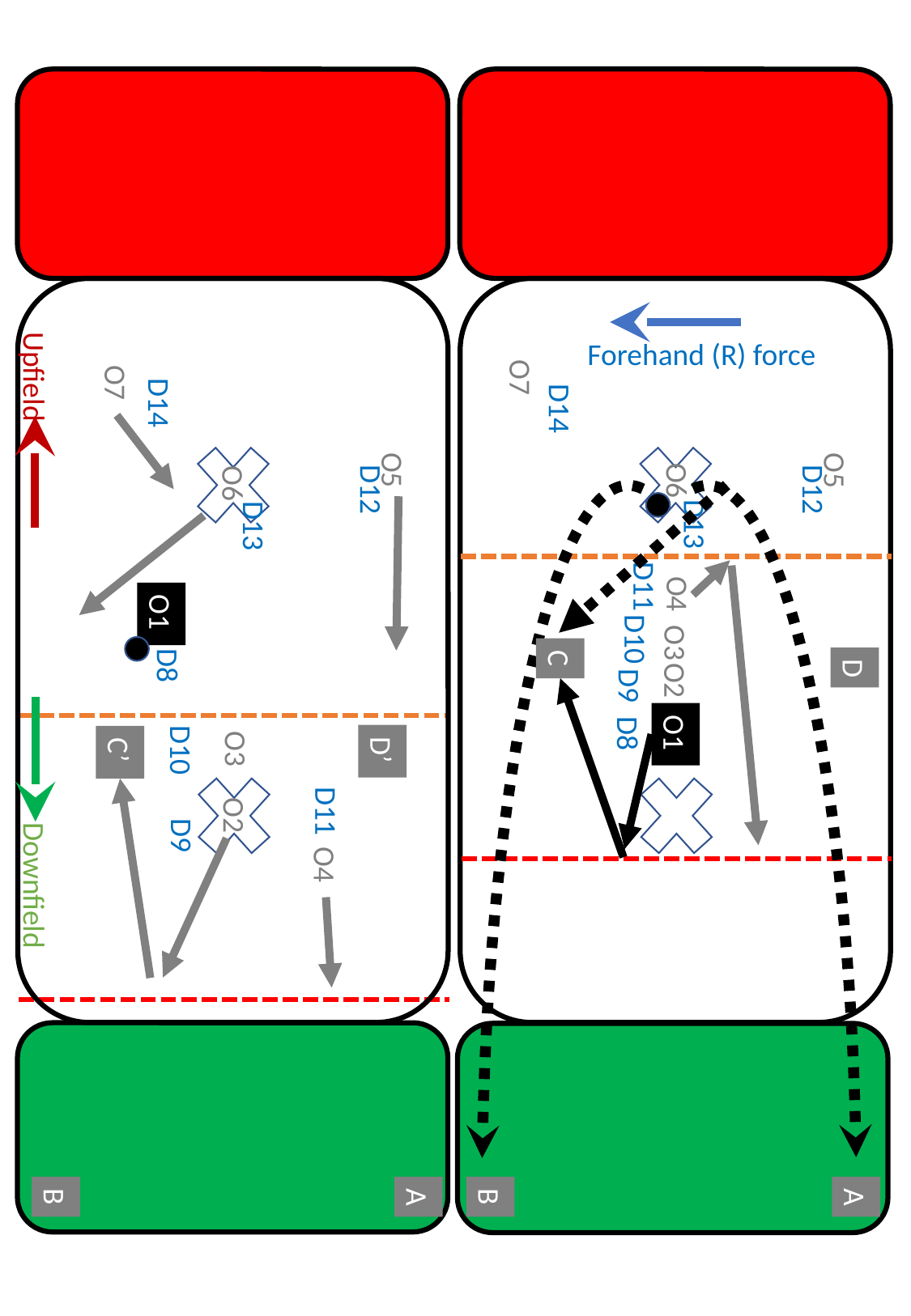

Forehand (R) force
O7
Upfield
O7
D14
D14

O5
O5
O6
O6
D12
D12

D13
D13
D11
O4
O1
D10
O3
C

D
D8
O2
D9
O1
D8
O3
D’
C’
D10

D11
O2
D9
O4
Downfield

B
A
B
A